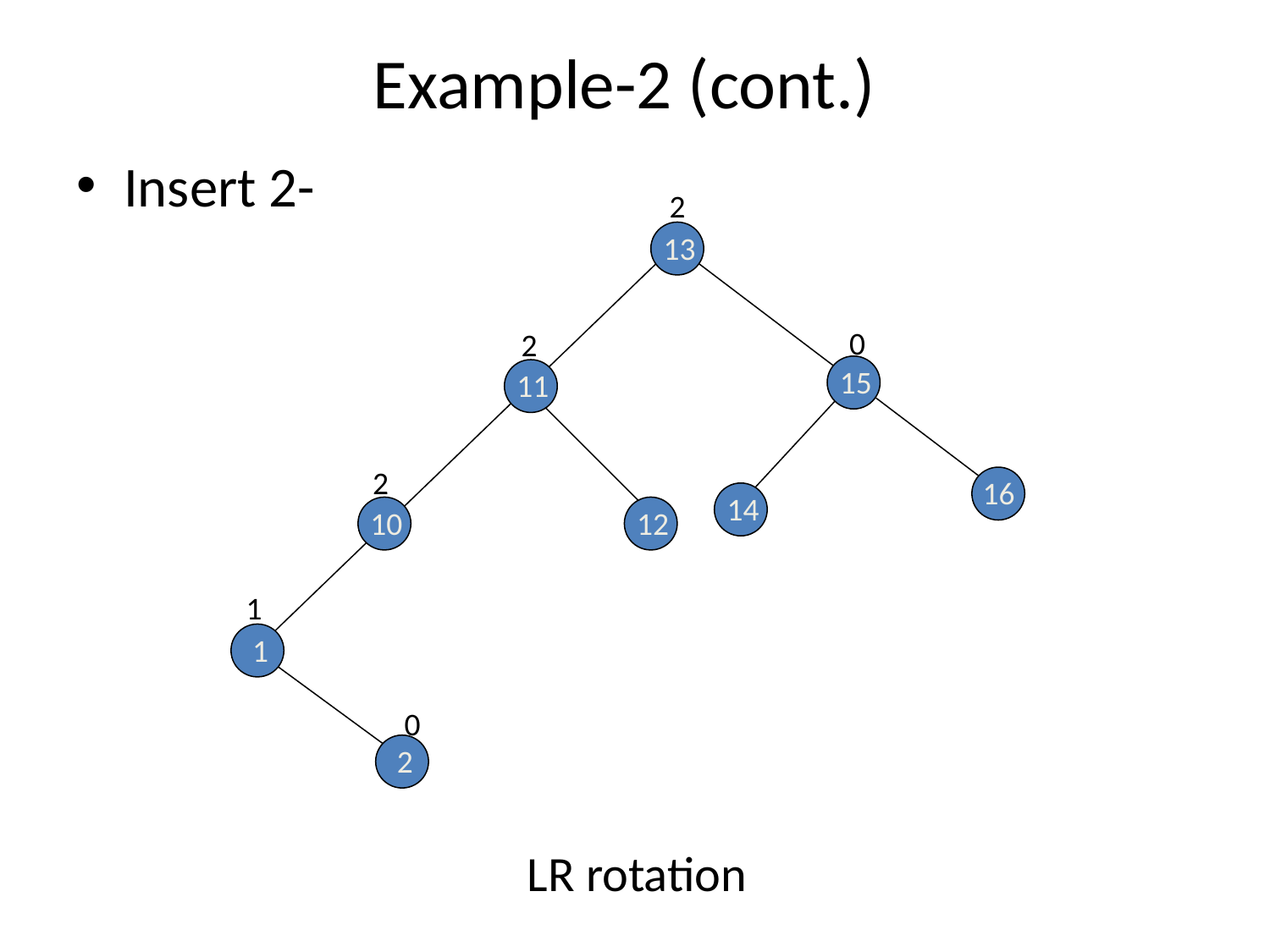

Example-2 (cont.)
Insert 2-
2

13

0
2

15

11

2
16

14

10

12
1

1

0

2
LR rotation